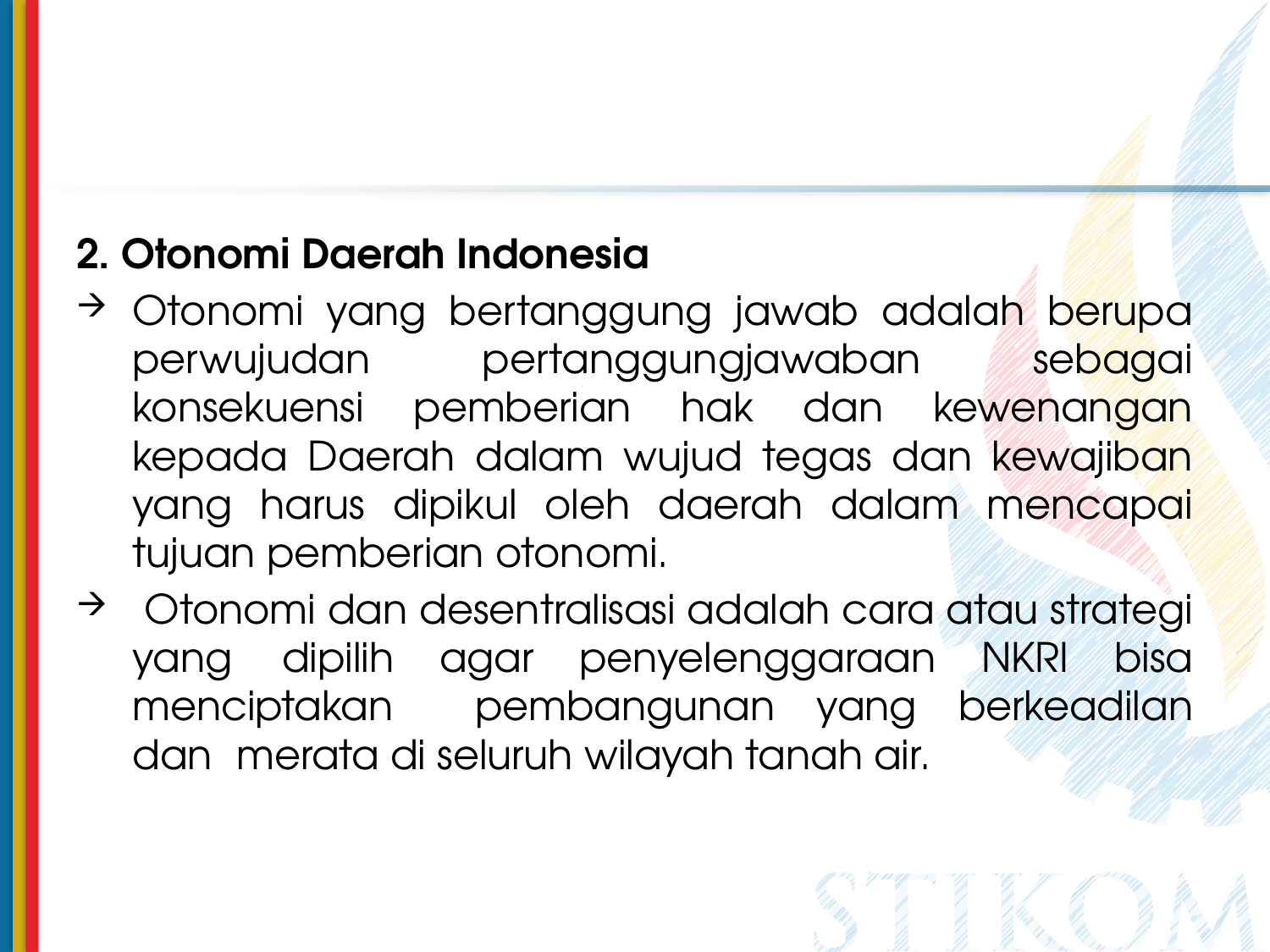

2. Otonomi Daerah Indonesia
Otonomi yang bertanggung jawab adalah berupa perwujudan pertanggungjawaban sebagai konsekuensi pemberian hak dan kewenangan kepada Daerah dalam wujud tegas dan kewajiban yang harus dipikul oleh daerah dalam mencapai tujuan pemberian otonomi.
 Otonomi dan desentralisasi adalah cara atau strategi	yang	 dipilih agar penyelenggaraan NKRI bisa menciptakan 	pembangunan yang berkeadilan dan 	merata di seluruh wilayah tanah air.